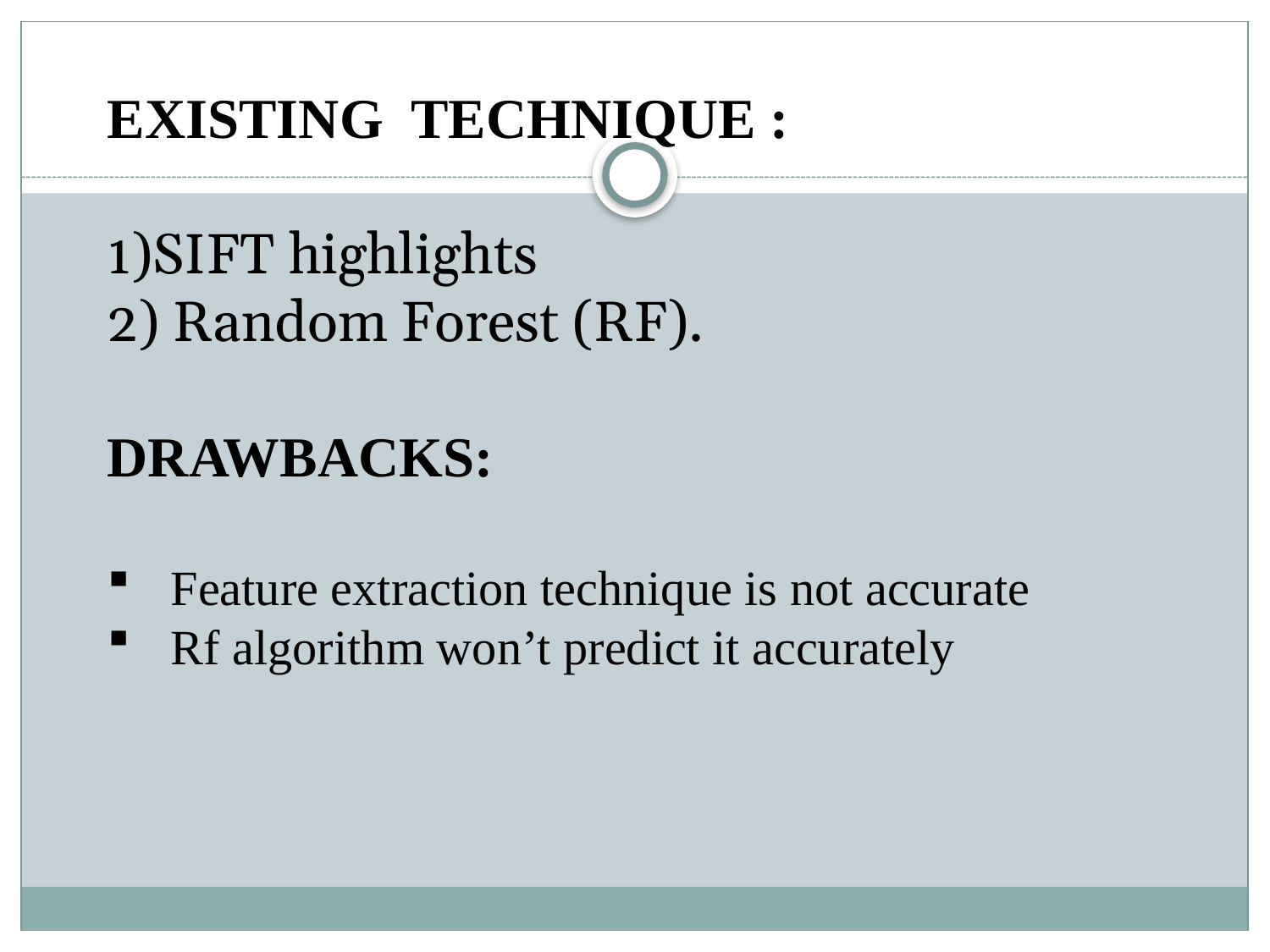

EXISTING  TECHNIQUE :
1)SIFT highlights
2) Random Forest (RF).
DRAWBACKS:

Feature extraction technique is not accurate
Rf algorithm won’t predict it accurately